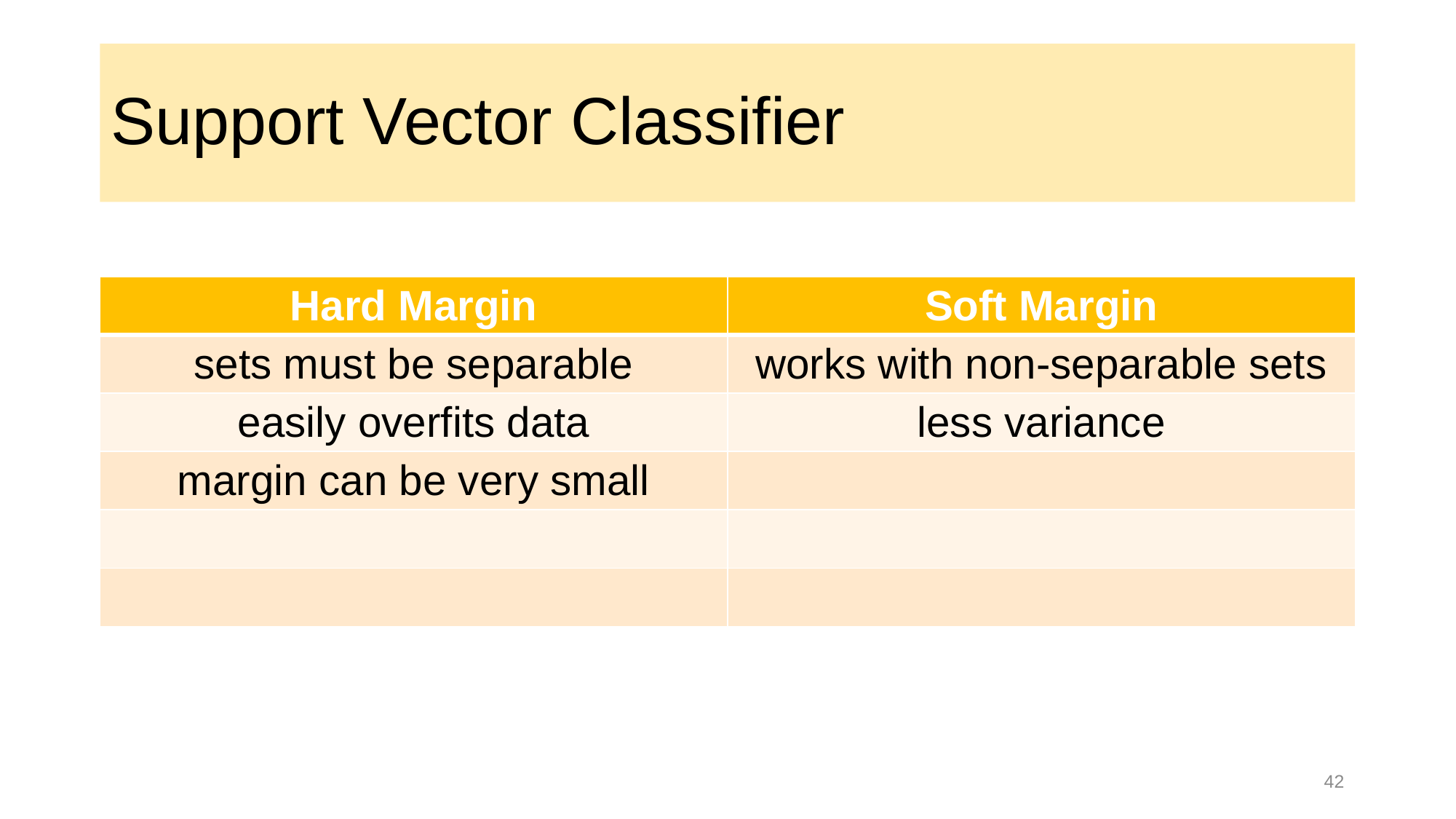

# Support Vector Classifier
| Hard Margin | Soft Margin |
| --- | --- |
| sets must be separable | works with non-separable sets |
| easily overfits data | less variance |
| margin can be very small |  |
|  |  |
|  |  |

42